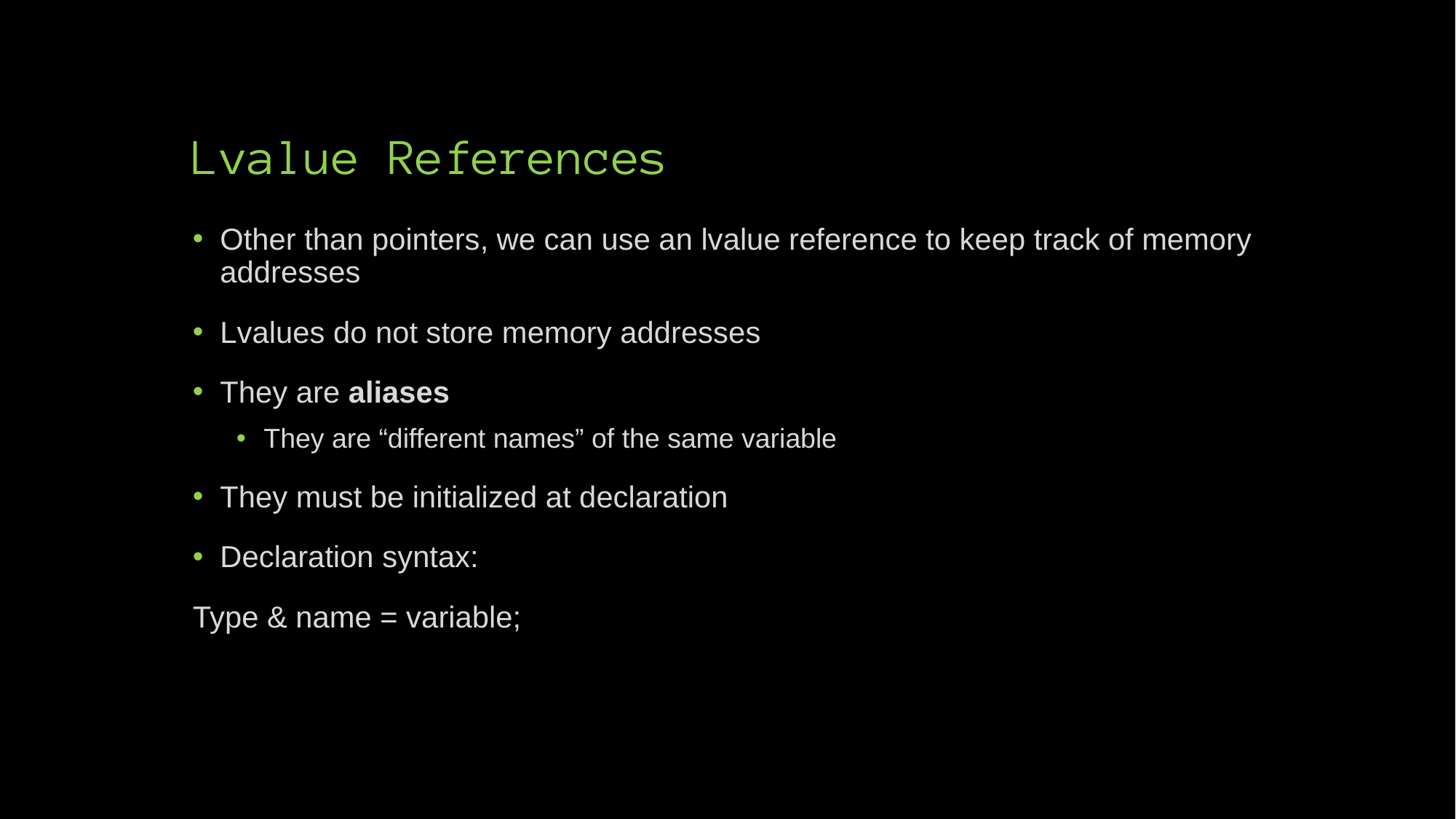

# Lvalue References
Other than pointers, we can use an lvalue reference to keep track of memory addresses
Lvalues do not store memory addresses
They are aliases
They are “different names” of the same variable
They must be initialized at declaration
Declaration syntax:
Type & name = variable;